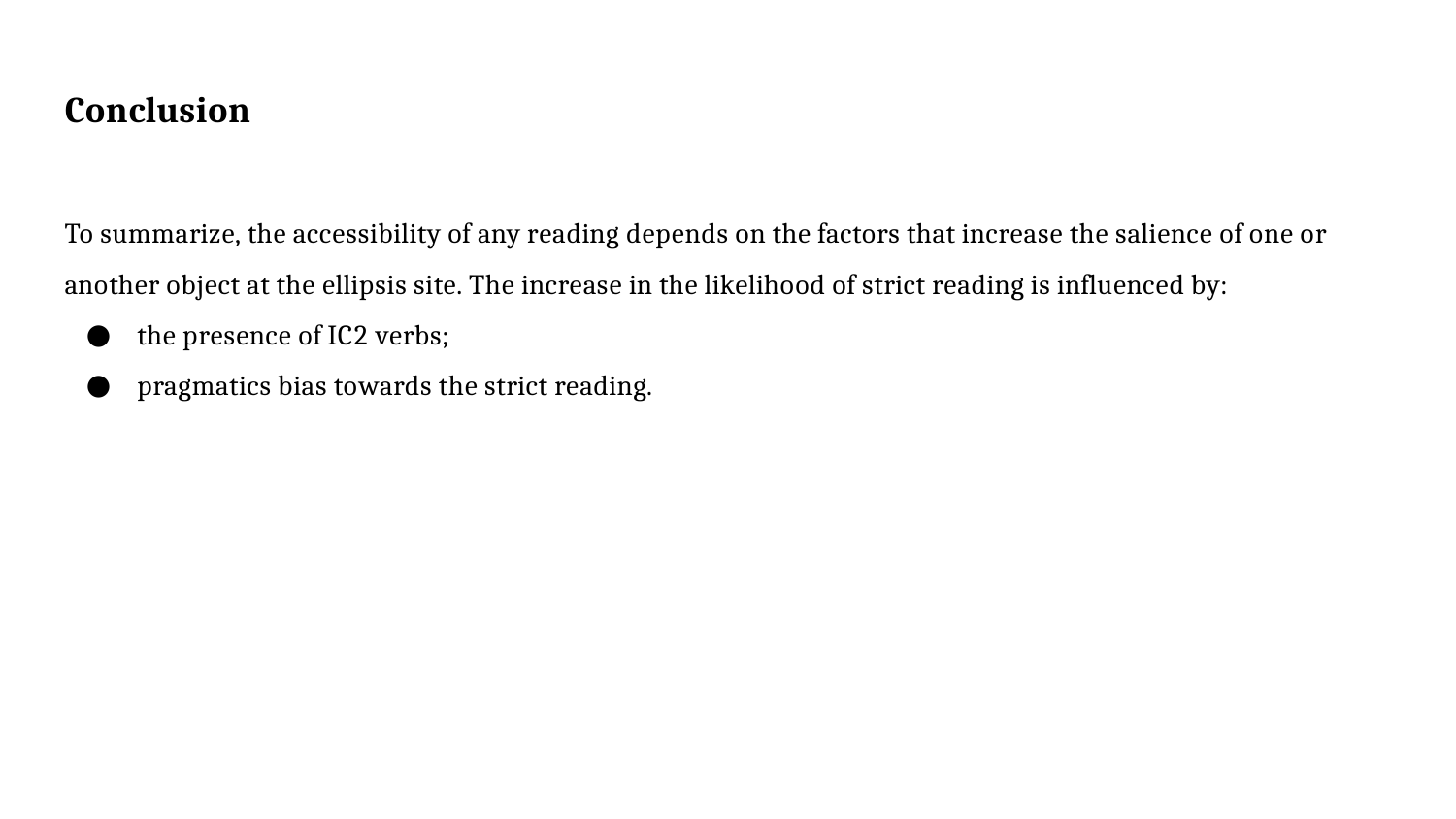

# Conclusion
To summarize, the accessibility of any reading depends on the factors that increase the salience of one or another object at the ellipsis site. The increase in the likelihood of strict reading is influenced by:
the presence of IC2 verbs;
pragmatics bias towards the strict reading.